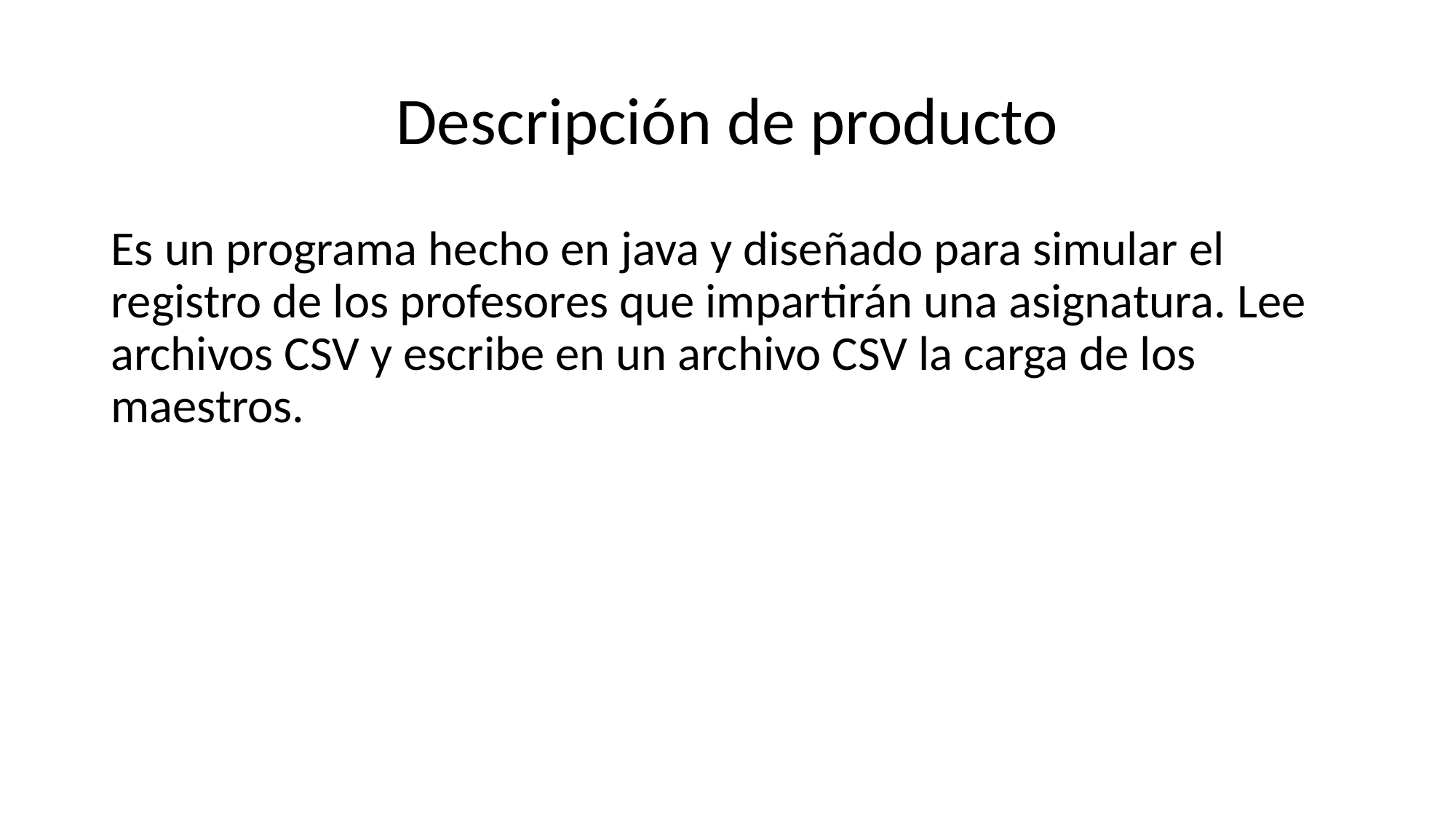

# Descripción de producto
Es un programa hecho en java y diseñado para simular el registro de los profesores que impartirán una asignatura. Lee archivos CSV y escribe en un archivo CSV la carga de los maestros.